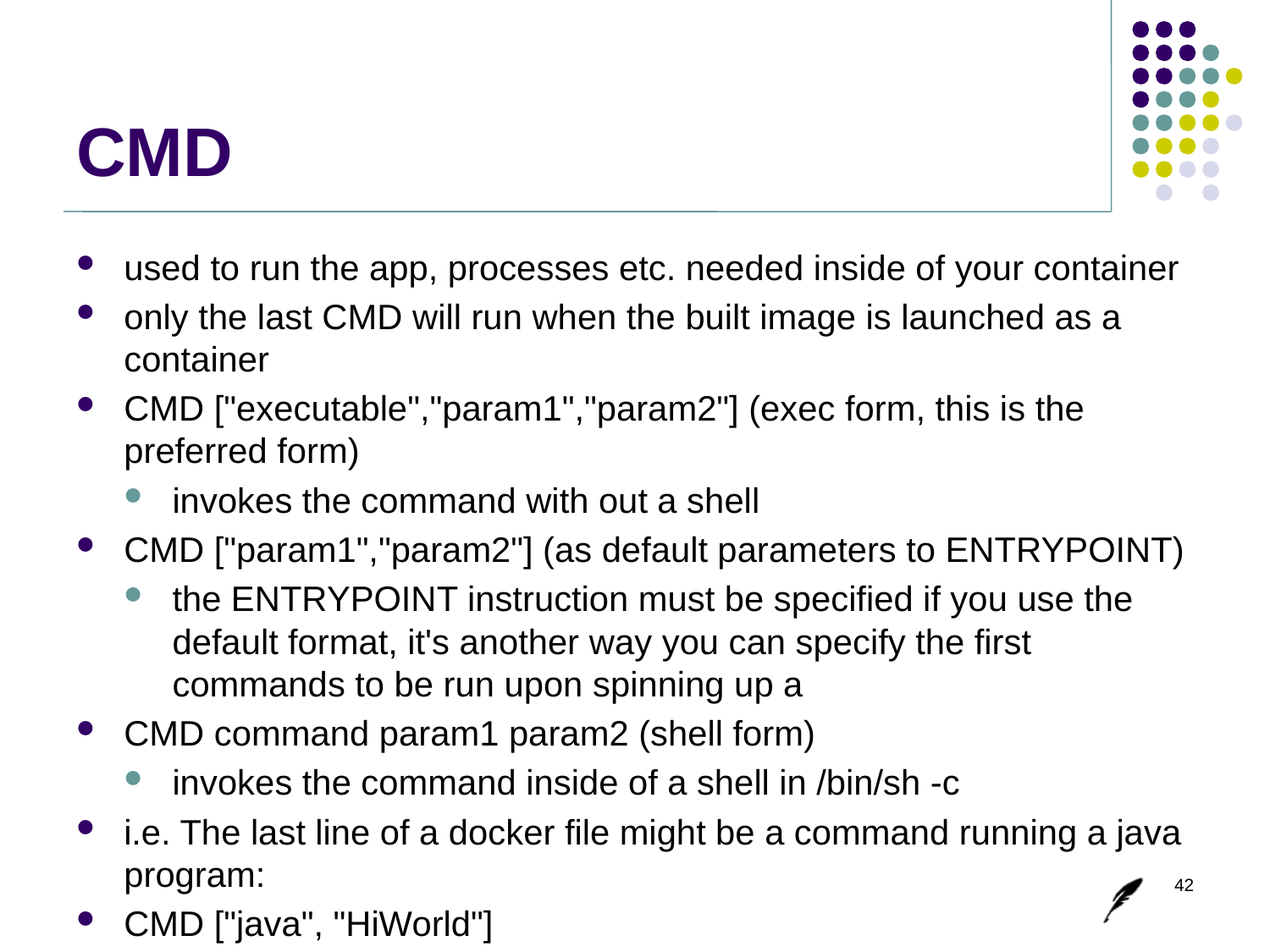

# CMD
used to run the app, processes etc. needed inside of your container
only the last CMD will run when the built image is launched as a container
CMD ["executable","param1","param2"] (exec form, this is the preferred form)
invokes the command with out a shell
CMD ["param1","param2"] (as default parameters to ENTRYPOINT)
the ENTRYPOINT instruction must be specified if you use the default format, it's another way you can specify the first commands to be run upon spinning up a
CMD command param1 param2 (shell form)
invokes the command inside of a shell in /bin/sh -c
i.e. The last line of a docker file might be a command running a java program:
CMD ["java", "HiWorld"]
42